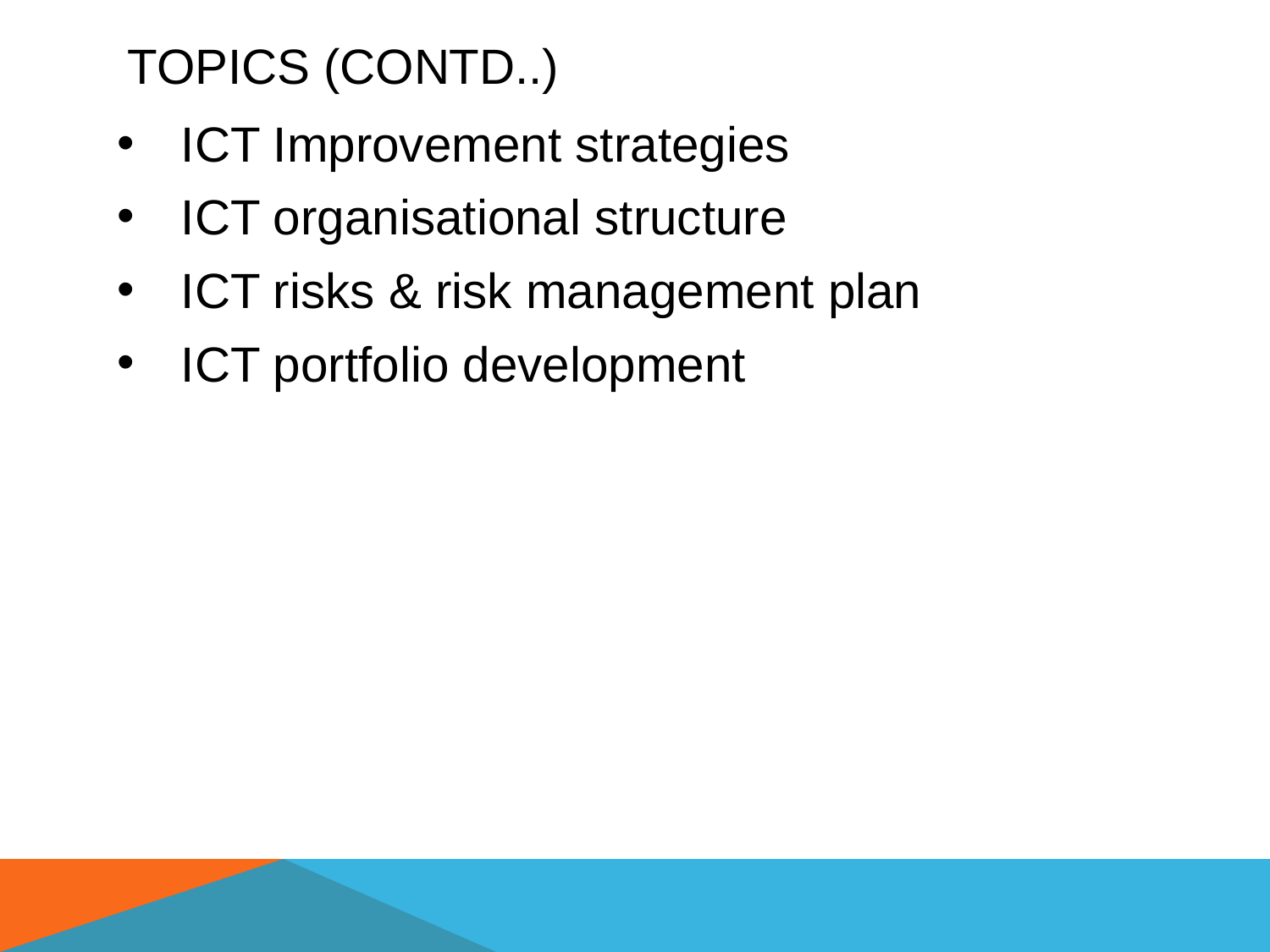

# Topics (Contd..)
ICT Improvement strategies
ICT organisational structure
ICT risks & risk management plan
ICT portfolio development